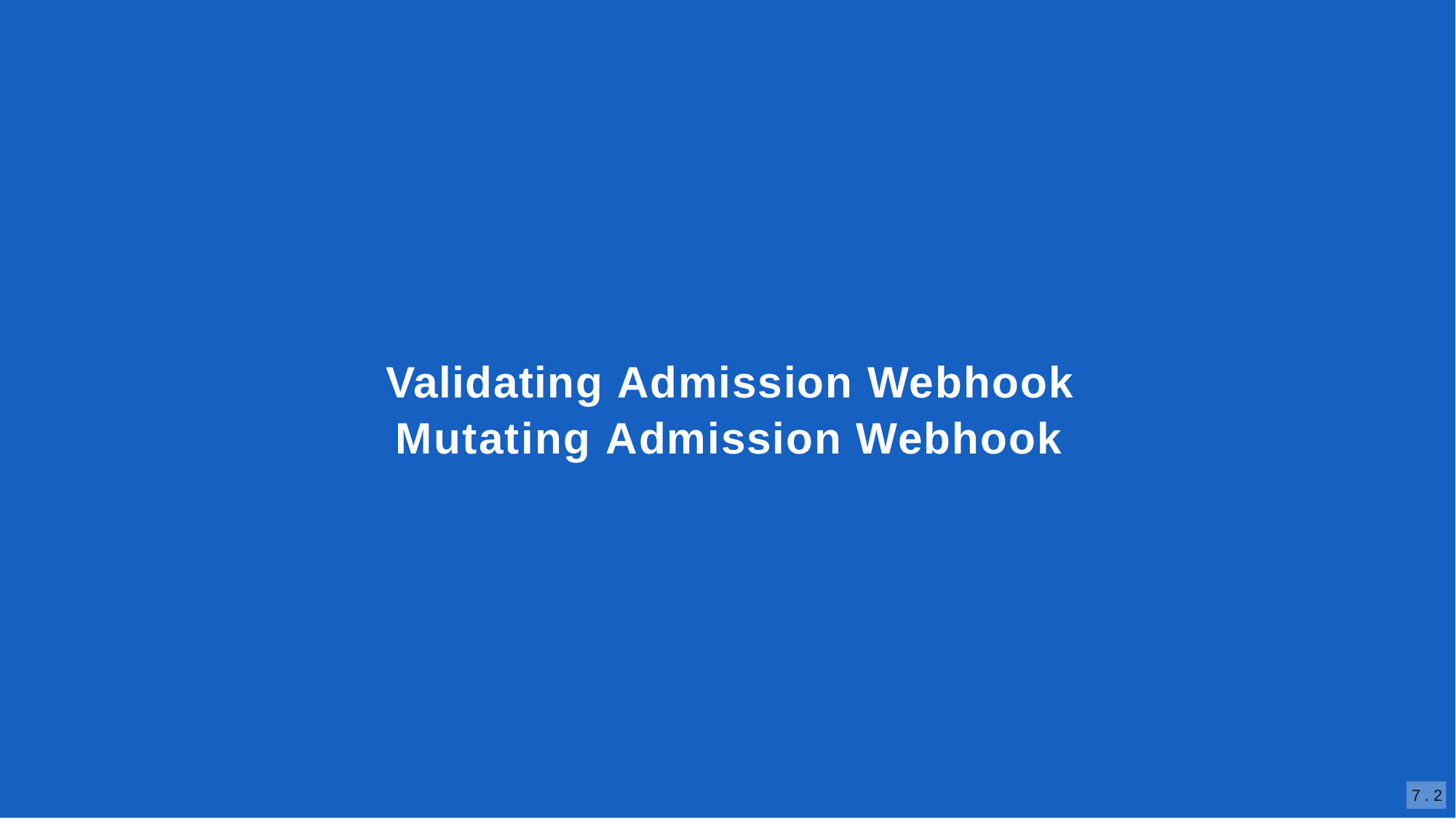

# Validating Admission Webhook  Mutating Admission Webhook

7 . 2